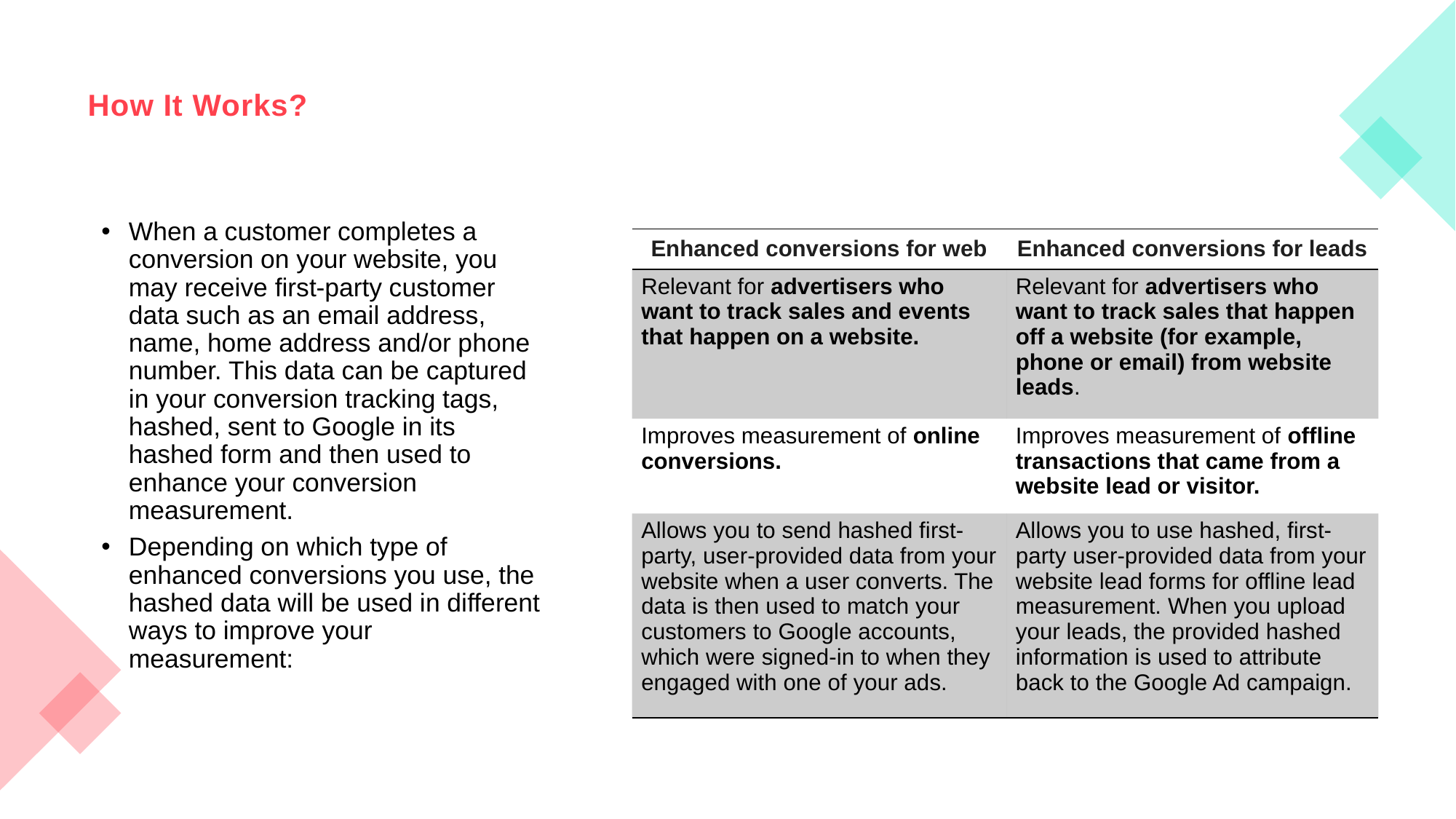

# How It Works?
When a customer completes a conversion on your website, you may receive first-party customer data such as an email address, name, home address and/or phone number. This data can be captured in your conversion tracking tags, hashed, sent to Google in its hashed form and then used to enhance your conversion measurement.
Depending on which type of enhanced conversions you use, the hashed data will be used in different ways to improve your measurement:

| Enhanced conversions for web | Enhanced conversions for leads |
| --- | --- |
| Relevant for advertisers who want to track sales and events that happen on a website. | Relevant for advertisers who want to track sales that happen off a website (for example, phone or email) from website leads. |
| Improves measurement of online conversions. | Improves measurement of offline transactions that came from a website lead or visitor. |
| Allows you to send hashed first-party, user-provided data from your website when a user converts. The data is then used to match your customers to Google accounts, which were signed-in to when they engaged with one of your ads. | Allows you to use hashed, first-party user-provided data from your website lead forms for offline lead measurement. When you upload your leads, the provided hashed information is used to attribute back to the Google Ad campaign. |